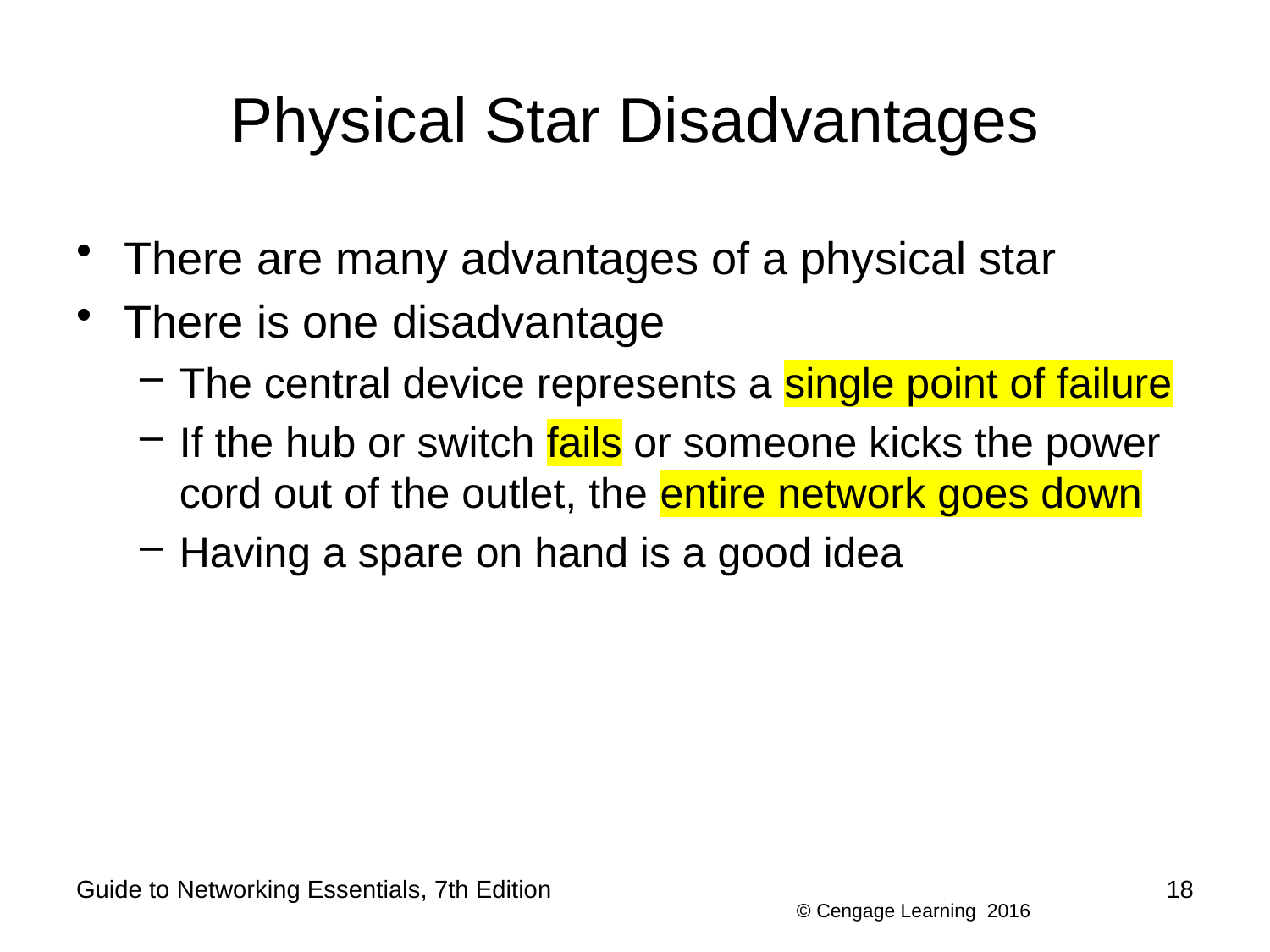

# Physical Star Disadvantages
There are many advantages of a physical star
There is one disadvantage
The central device represents a single point of failure
If the hub or switch fails or someone kicks the power cord out of the outlet, the entire network goes down
Having a spare on hand is a good idea

Guide to Networking Essentials, 7th Edition
18